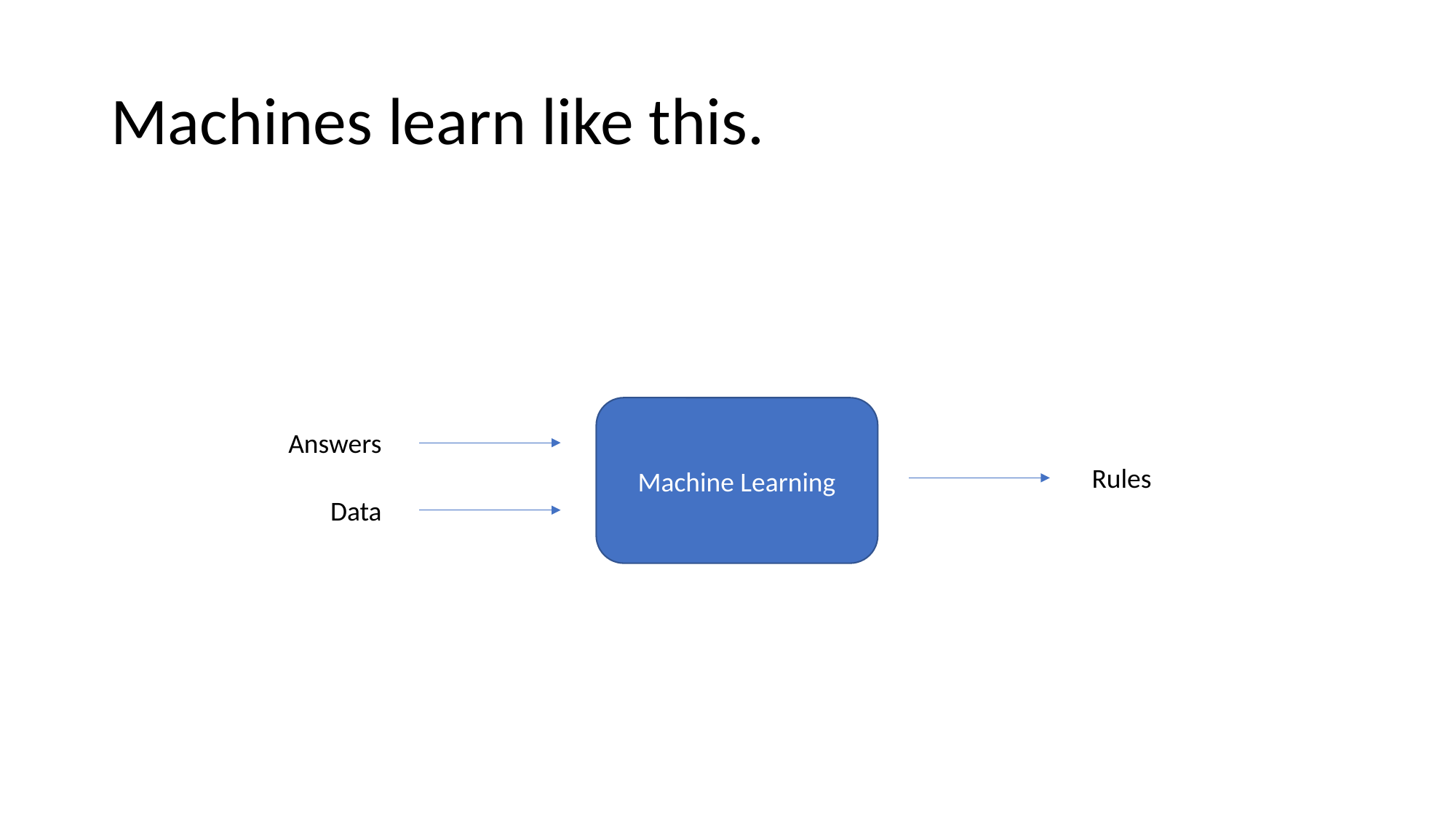

# Machines learn like this.

Machine Learning
Answers
Rules
Data